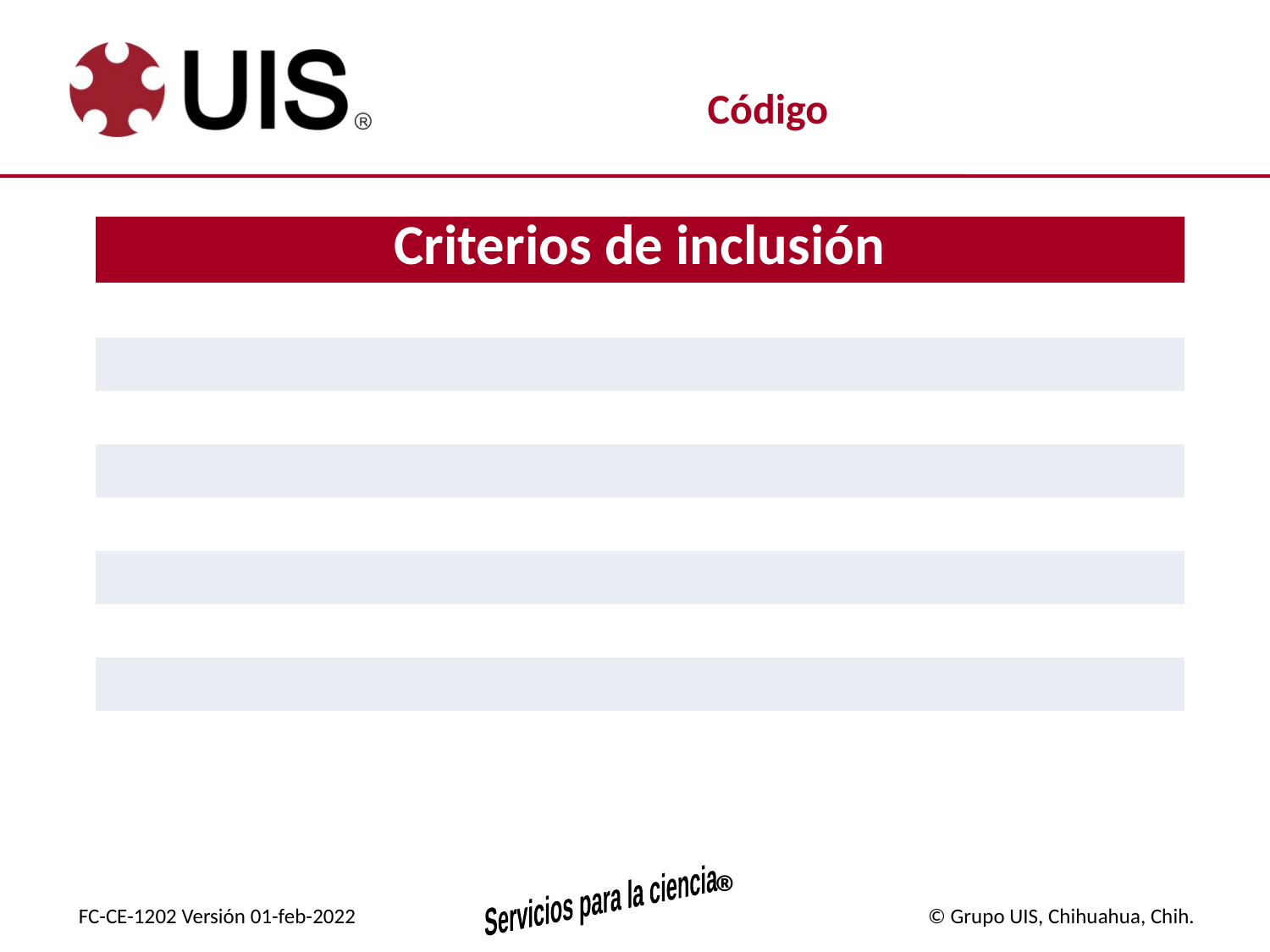

| Criterios de inclusión |
| --- |
|  |
|  |
|  |
|  |
|  |
|  |
|  |
|  |